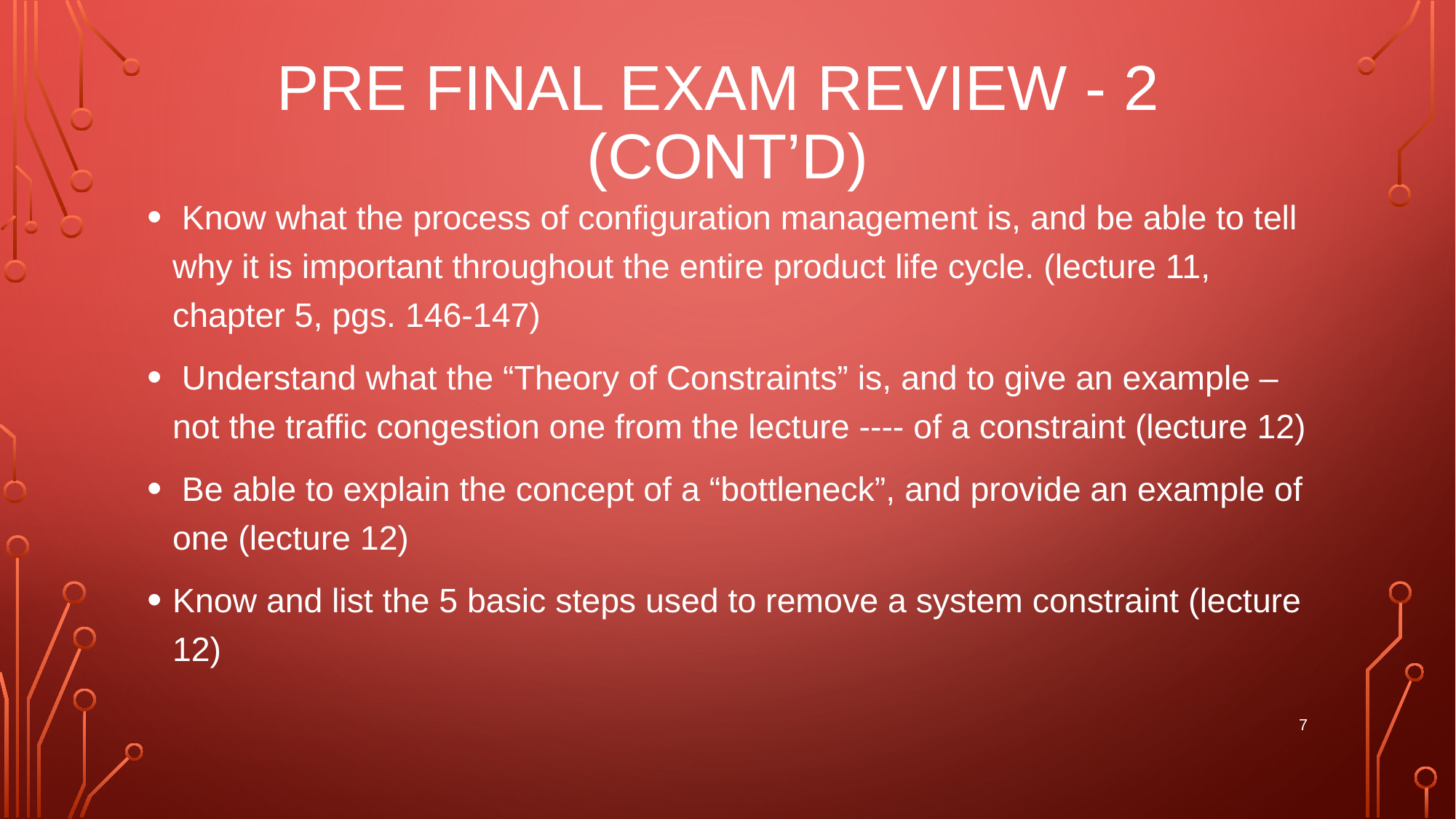

# Pre Final exam Review - 2  (cont’d)
 Know what the process of configuration management is, and be able to tell why it is important throughout the entire product life cycle. (lecture 11, chapter 5, pgs. 146-147)
 Understand what the “Theory of Constraints” is, and to give an example – not the traffic congestion one from the lecture ---- of a constraint (lecture 12)
 Be able to explain the concept of a “bottleneck”, and provide an example of one (lecture 12)
Know and list the 5 basic steps used to remove a system constraint (lecture 12)

7